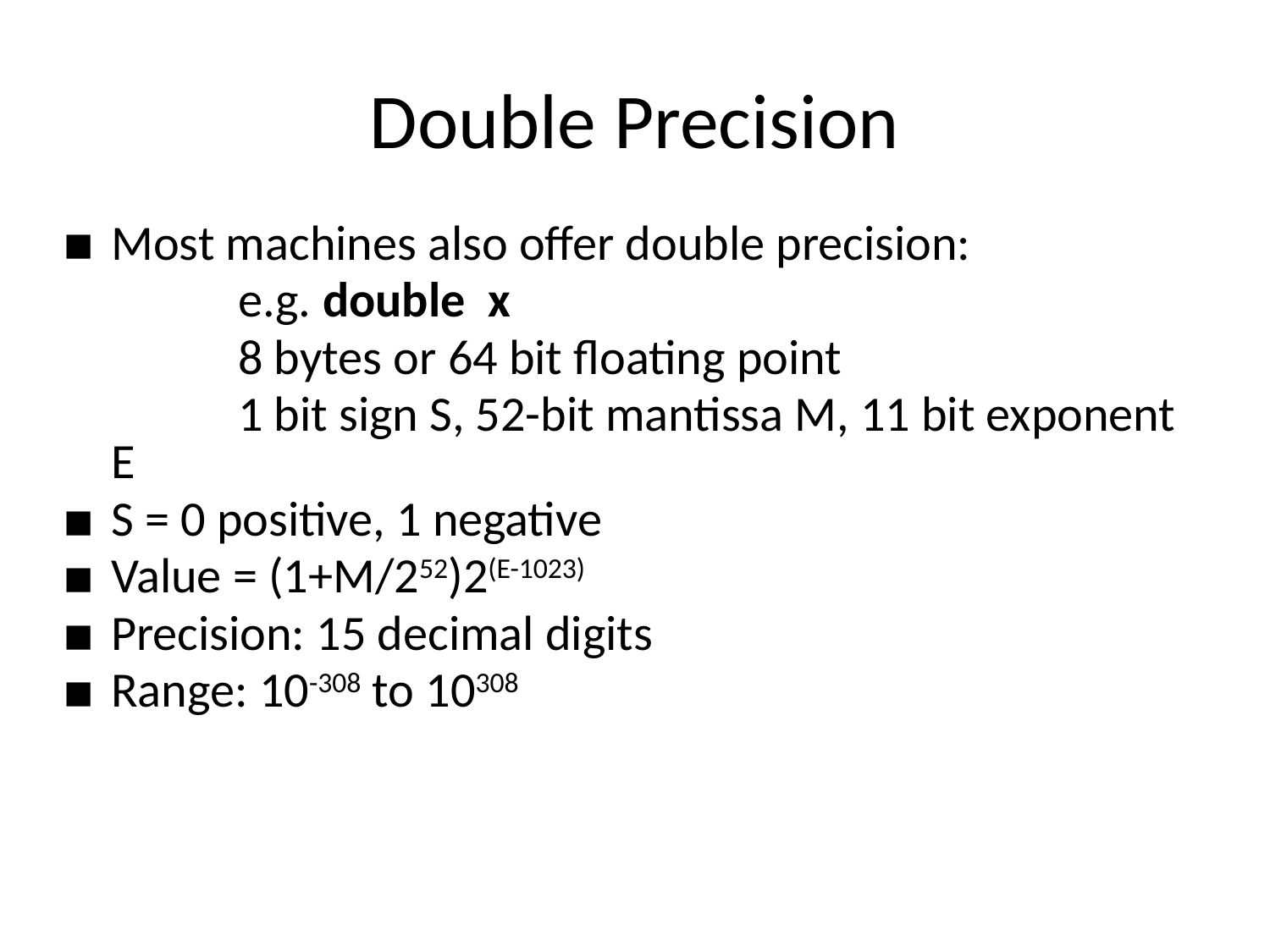

# Double Precision
Most machines also offer double precision:
	e.g. double  x
	8 bytes or 64 bit floating point
	1 bit sign S, 52-bit mantissa M, 11 bit exponent E
S = 0 positive, 1 negative
Value = (1+M/252)2(E-1023)
Precision: 15 decimal digits
Range: 10-308 to 10308